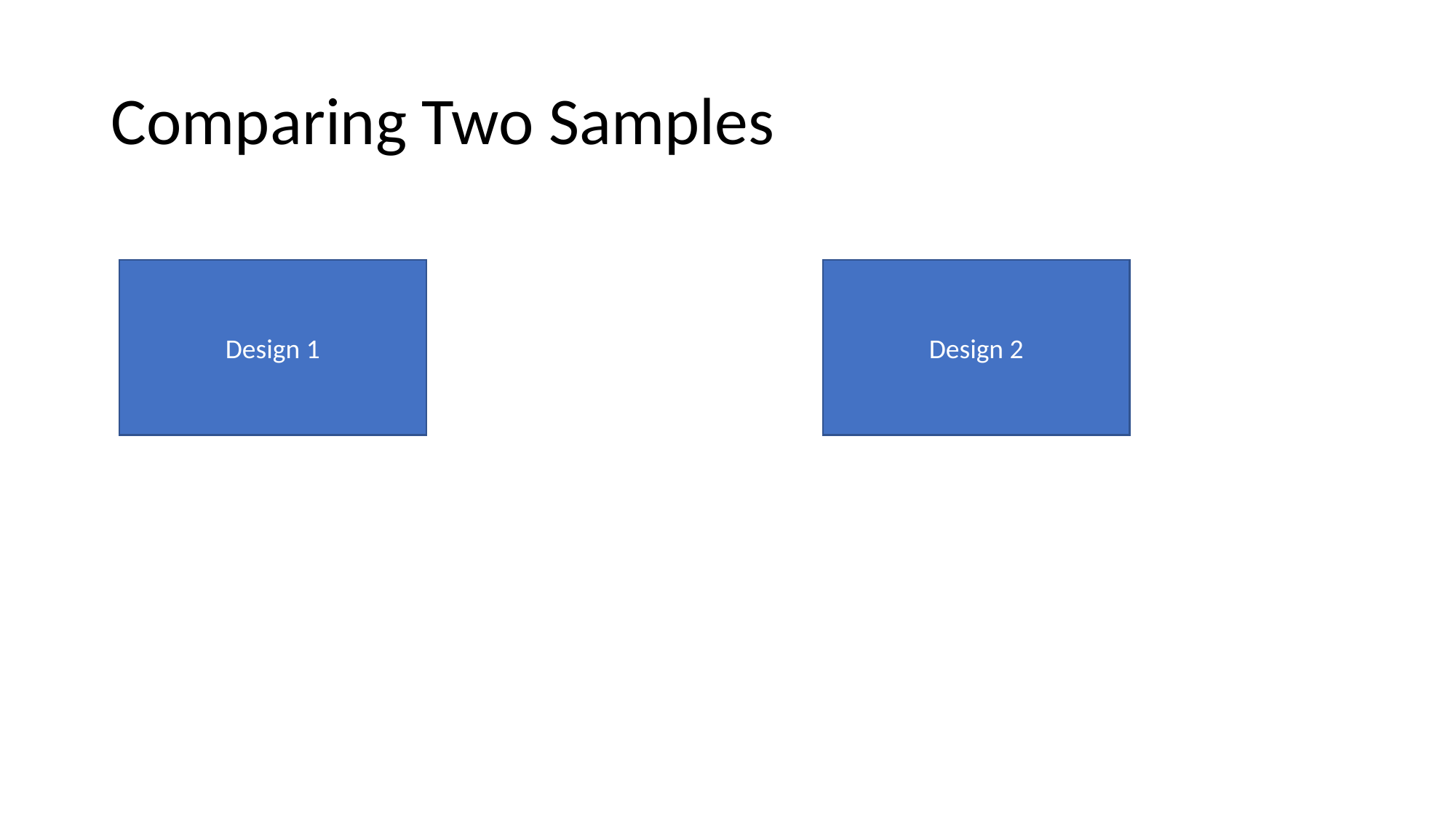

# Comparing Two Samples
Design 2
Design 1